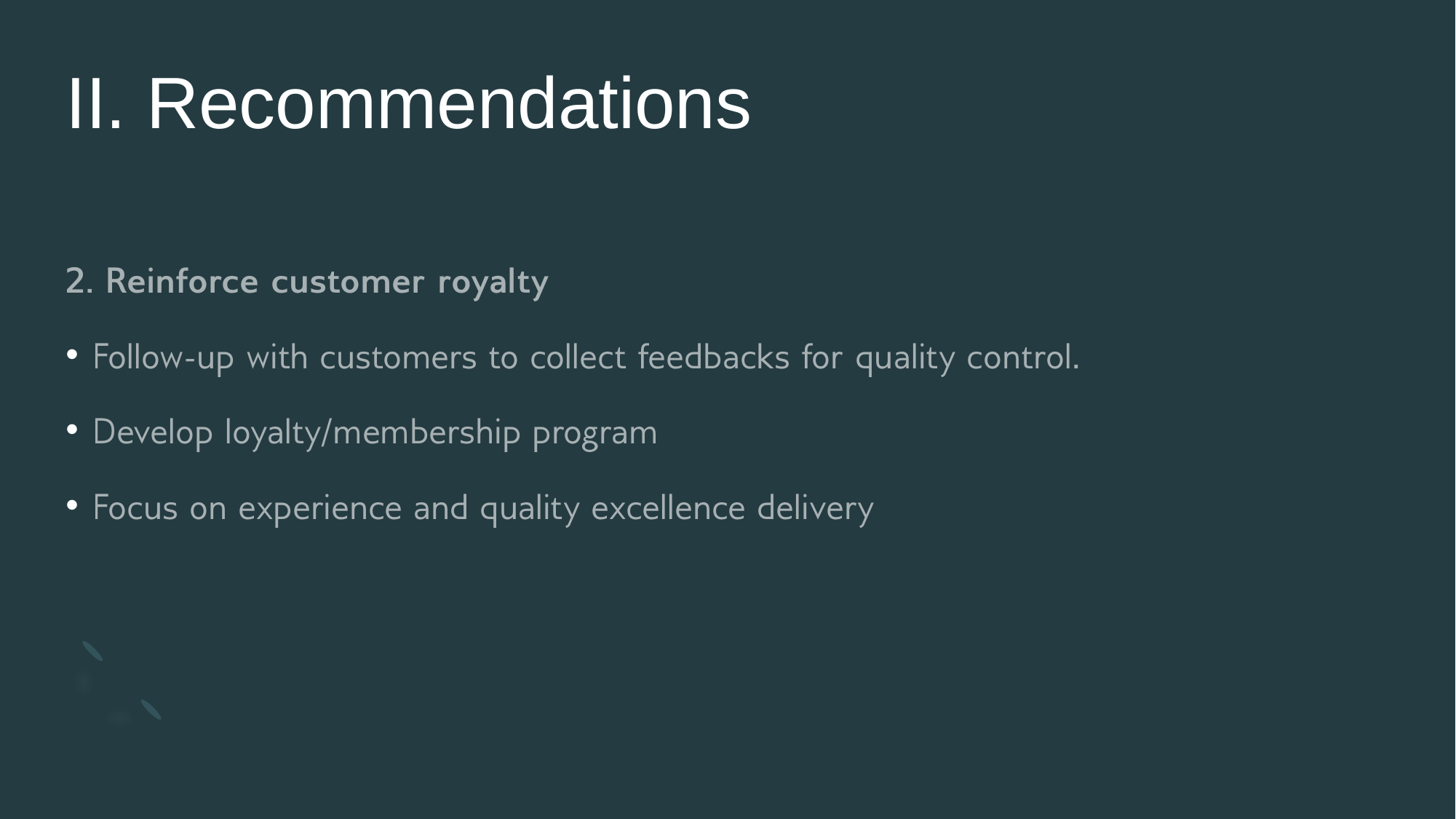

# II. Recommendations
2. Reinforce customer royalty
Follow-up with customers to collect feedbacks for quality control.
Develop loyalty/membership program
Focus on experience and quality excellence delivery